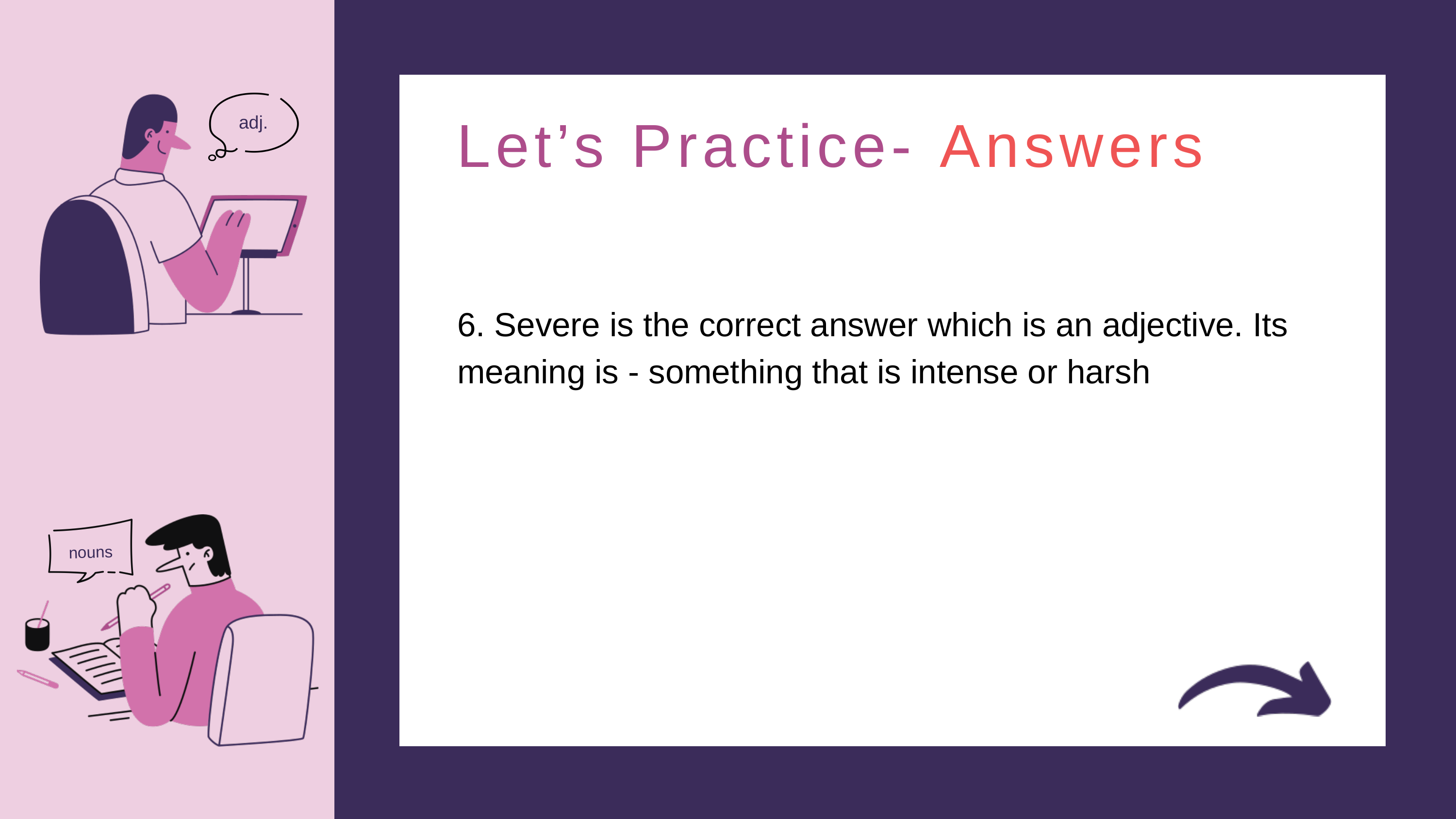

adj.
Let’s Practice- Answers

6. Severe is the correct answer which is an adjective. Its meaning is - something that is intense or harsh

nouns